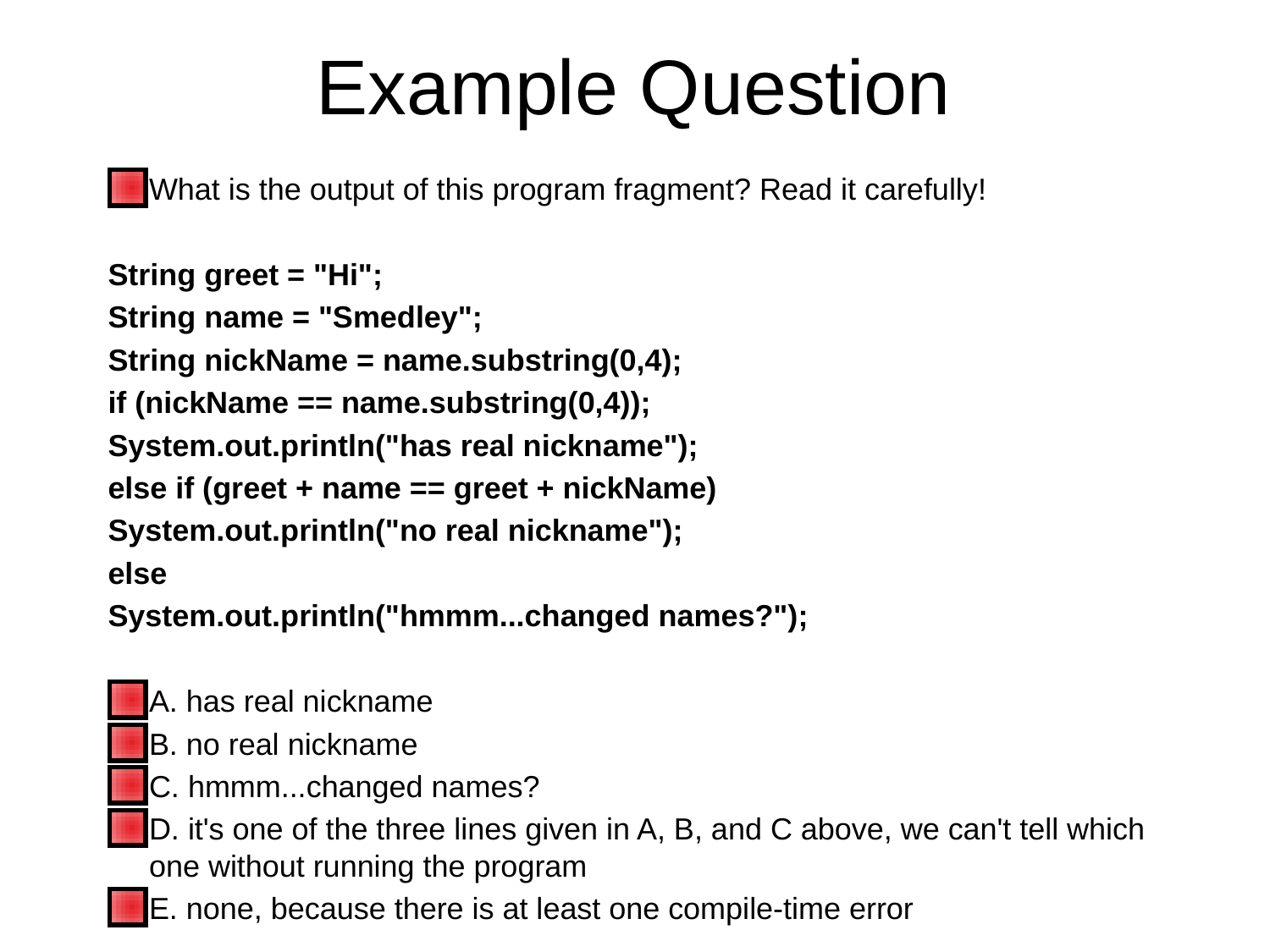

# Example Question
What is the output of this program fragment? Read it carefully!

String greet = "Hi";
String name = "Smedley";
String nickName = name.substring(0,4);
if (nickName == name.substring(0,4));
System.out.println("has real nickname");
else if (greet + name == greet + nickName)
System.out.println("no real nickname");
else
System.out.println("hmmm...changed names?");

A. has real nickname
B. no real nickname
C. hmmm...changed names?
D. it's one of the three lines given in A, B, and C above, we can't tell which one without running the program
E. none, because there is at least one compile-time error